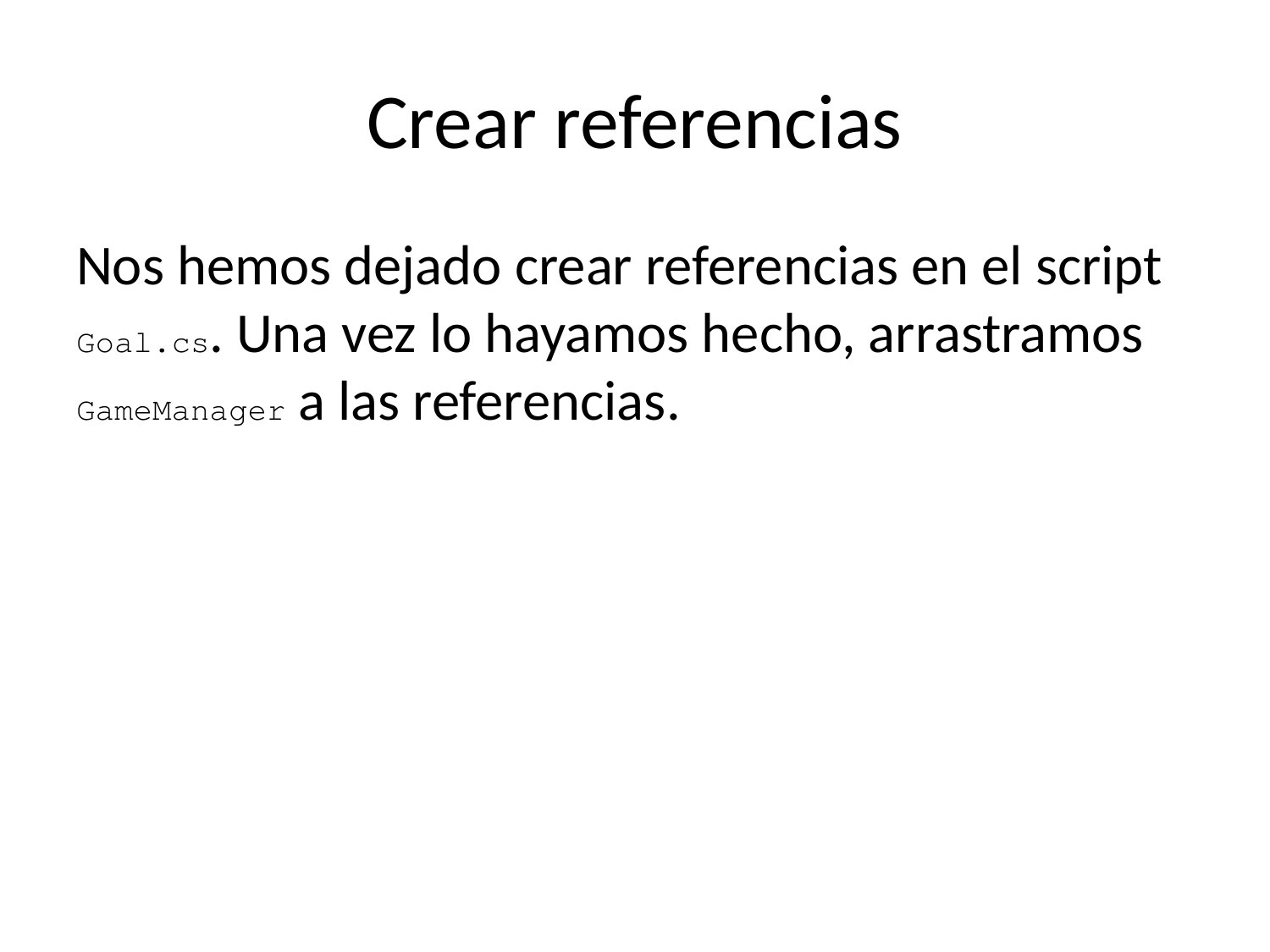

# Crear referencias
Nos hemos dejado crear referencias en el script Goal.cs. Una vez lo hayamos hecho, arrastramos GameManager a las referencias.